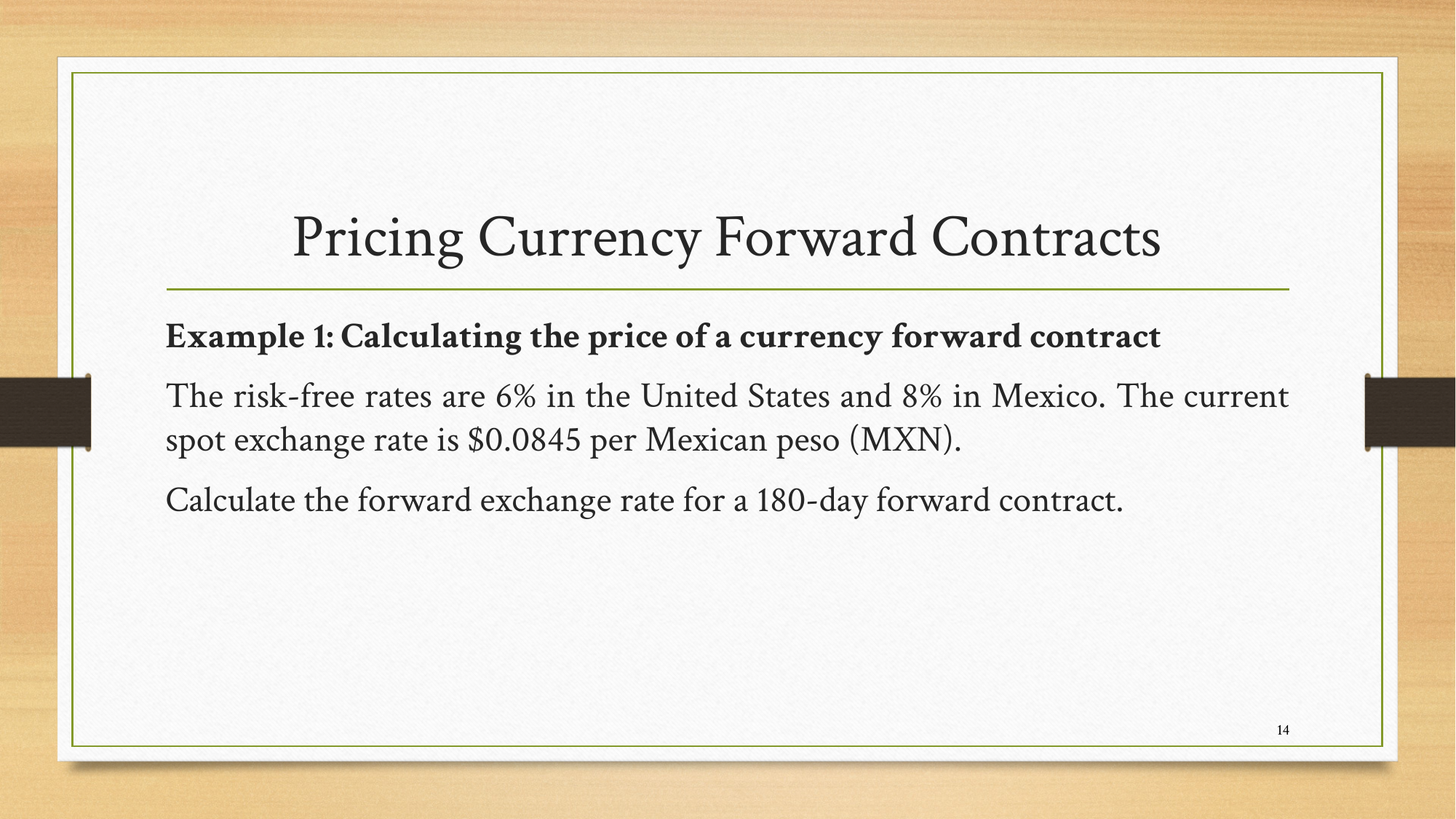

# Pricing Currency Forward Contracts
Example 1: Calculating the price of a currency forward contract
The risk-free rates are 6% in the United States and 8% in Mexico. The current spot exchange rate is $0.0845 per Mexican peso (MXN).
Calculate the forward exchange rate for a 180-day forward contract.
14